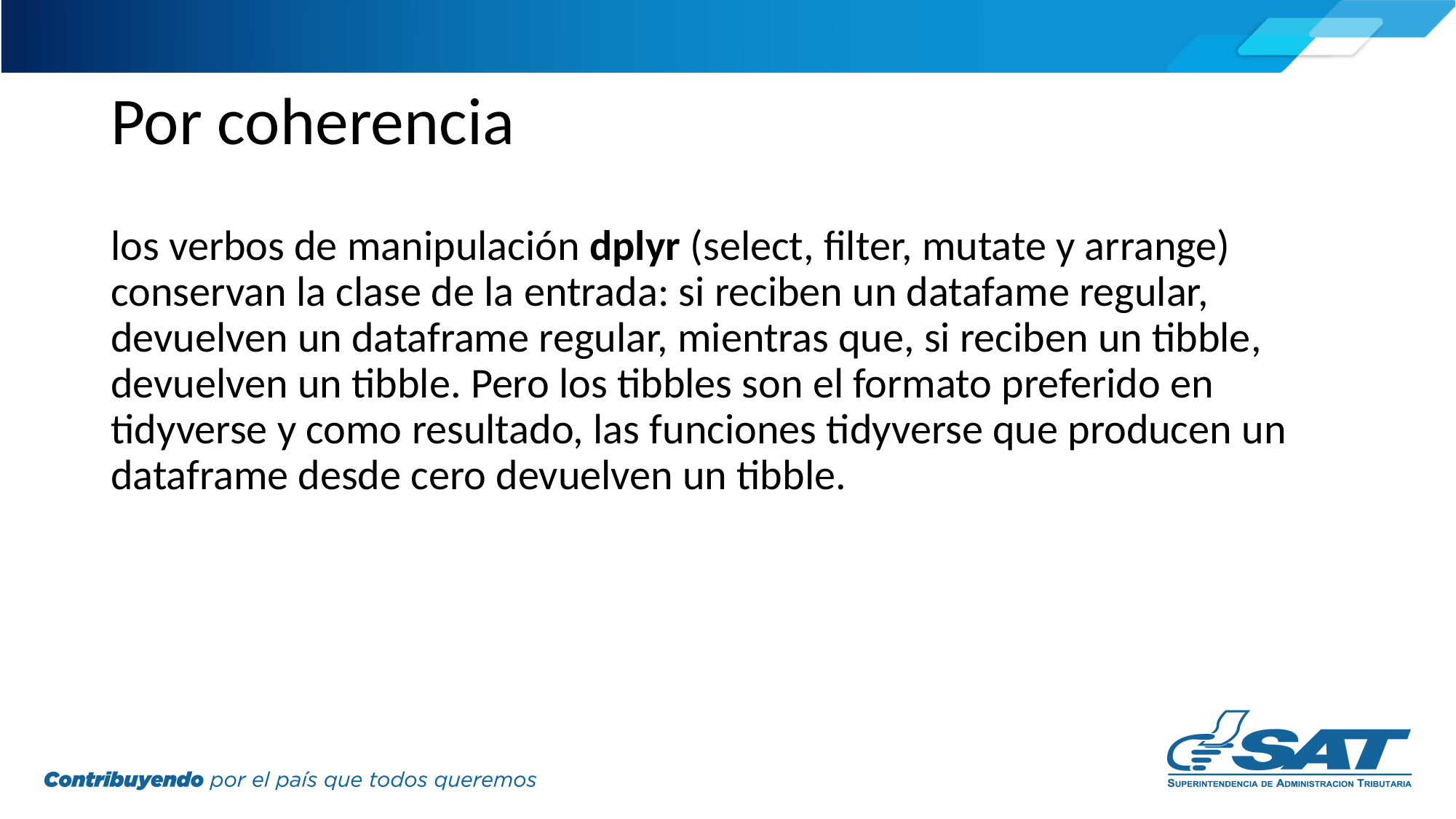

# Por coherencia
los verbos de manipulación dplyr (select, filter, mutate y arrange) conservan la clase de la entrada: si reciben un datafame regular, devuelven un dataframe regular, mientras que, si reciben un tibble, devuelven un tibble. Pero los tibbles son el formato preferido en tidyverse y como resultado, las funciones tidyverse que producen un dataframe desde cero devuelven un tibble.